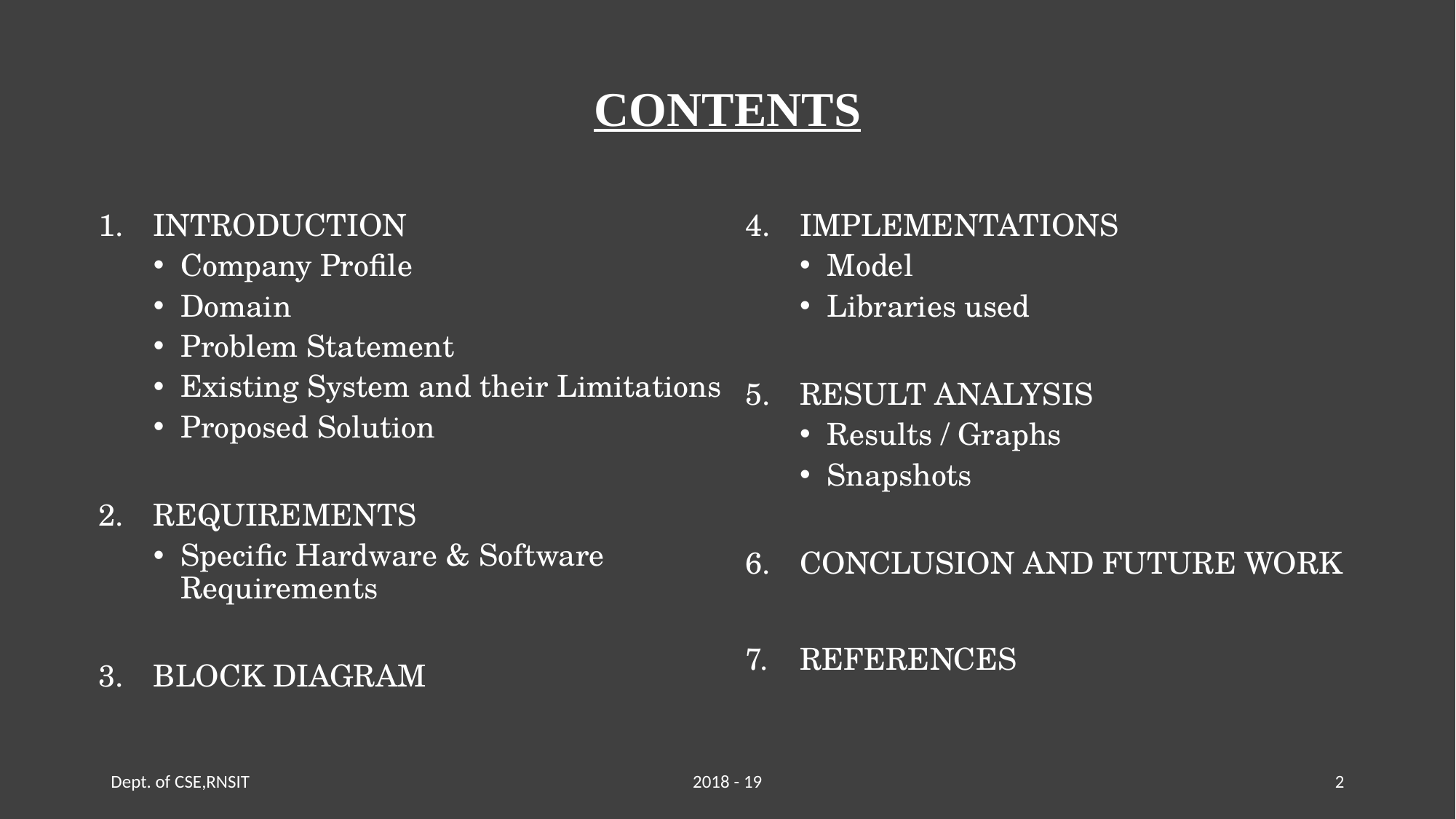

# CONTENTS
INTRODUCTION
Company Profile
Domain
Problem Statement
Existing System and their Limitations
Proposed Solution

REQUIREMENTS
Specific Hardware & Software Requirements

BLOCK DIAGRAM
IMPLEMENTATIONS
Model
Libraries used

RESULT ANALYSIS
Results / Graphs
Snapshots

CONCLUSION AND FUTURE WORK

REFERENCES

Dept. of CSE,RNSIT
2018 - 19
2